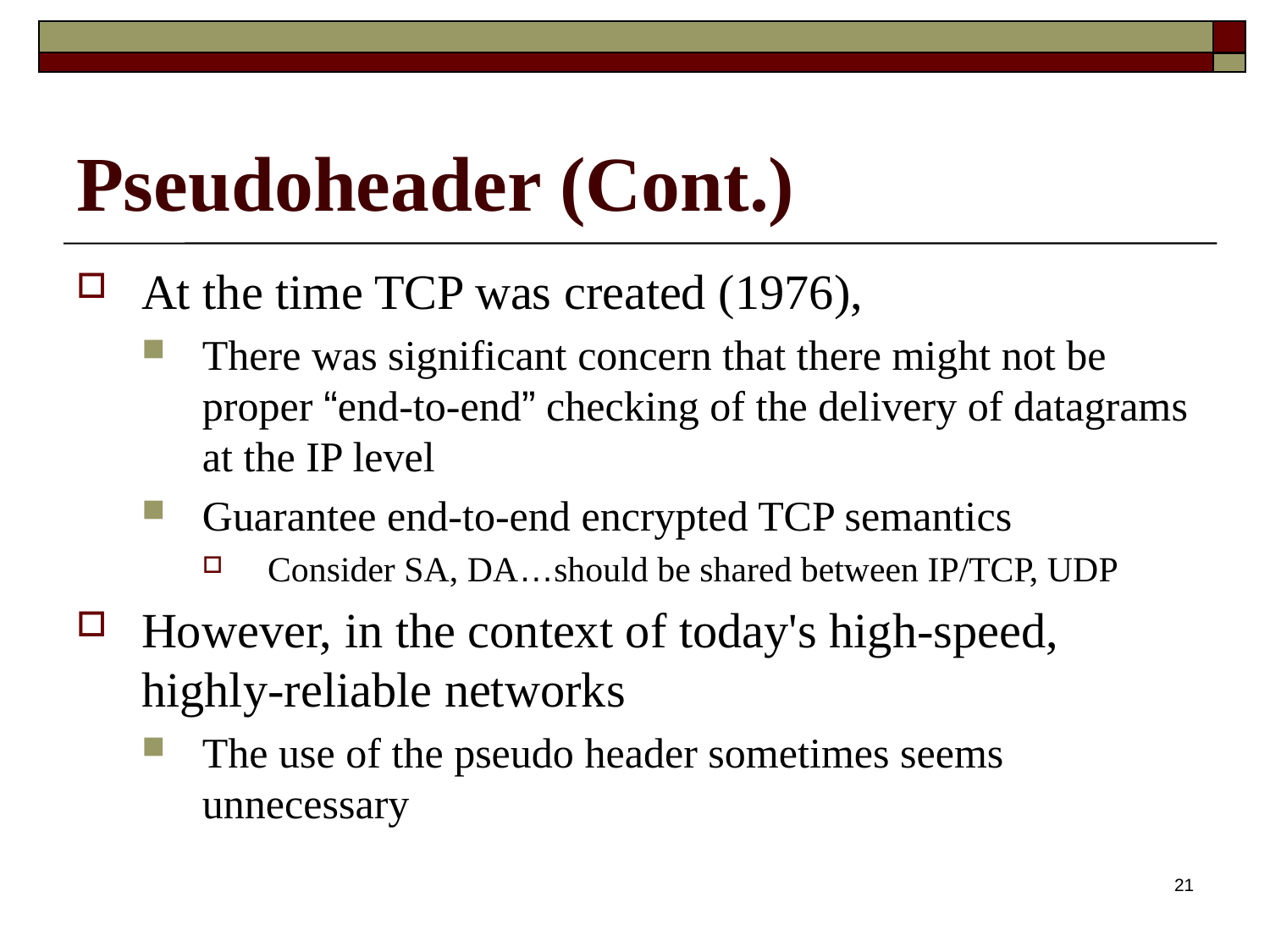

# Pseudoheader (Cont.)
At the time TCP was created (1976),
There was significant concern that there might not be proper “end-to-end” checking of the delivery of datagrams at the IP level
Guarantee end-to-end encrypted TCP semantics
Consider SA, DA…should be shared between IP/TCP, UDP
However, in the context of today's high-speed, highly-reliable networks
The use of the pseudo header sometimes seems unnecessary
21